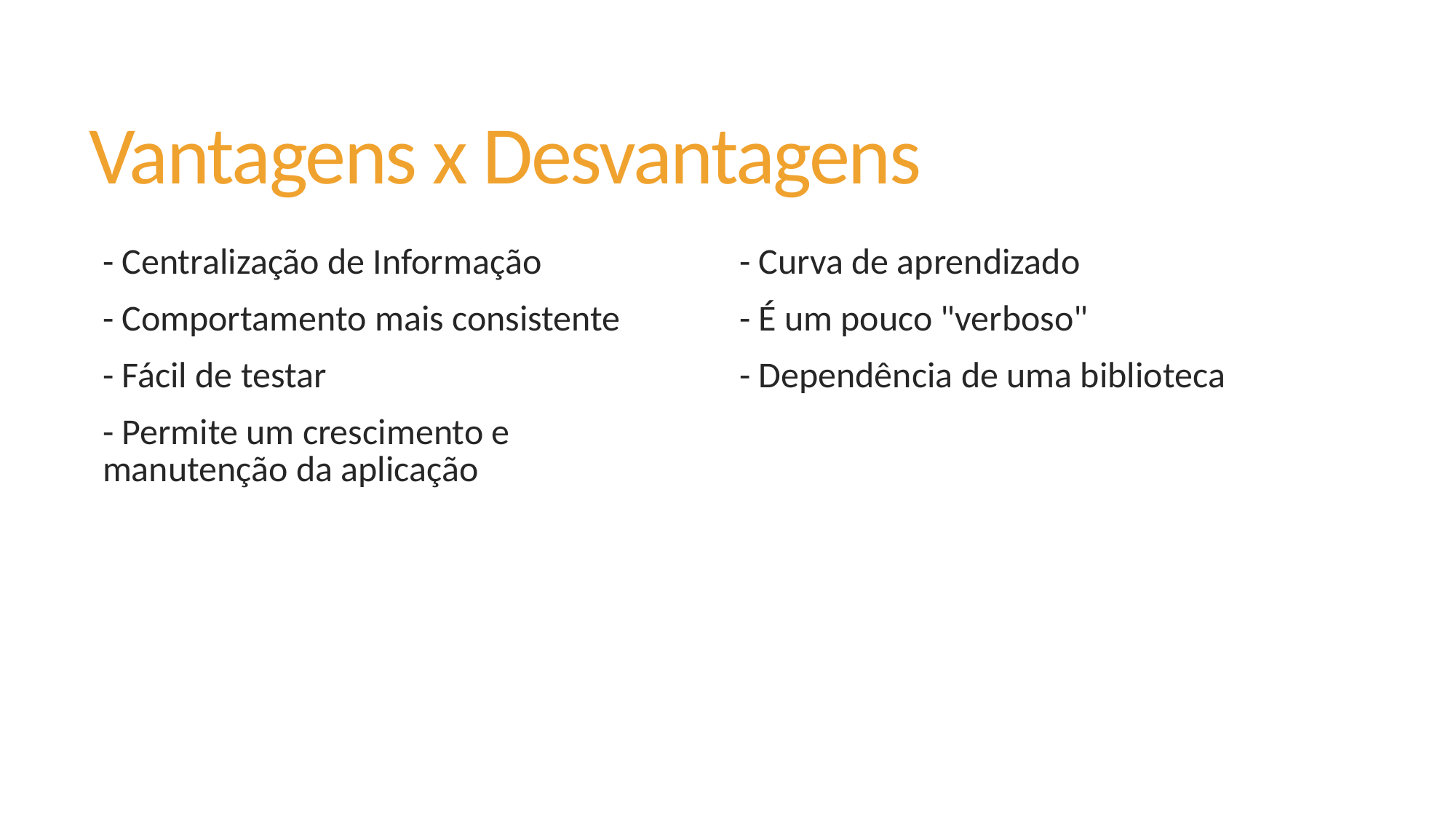

# Vantagens x Desvantagens
- Centralização de Informação
- Comportamento mais consistente
- Fácil de testar
- Permite um crescimento e manutenção da aplicação
- Curva de aprendizado
- É um pouco "verboso"
- Dependência de uma biblioteca